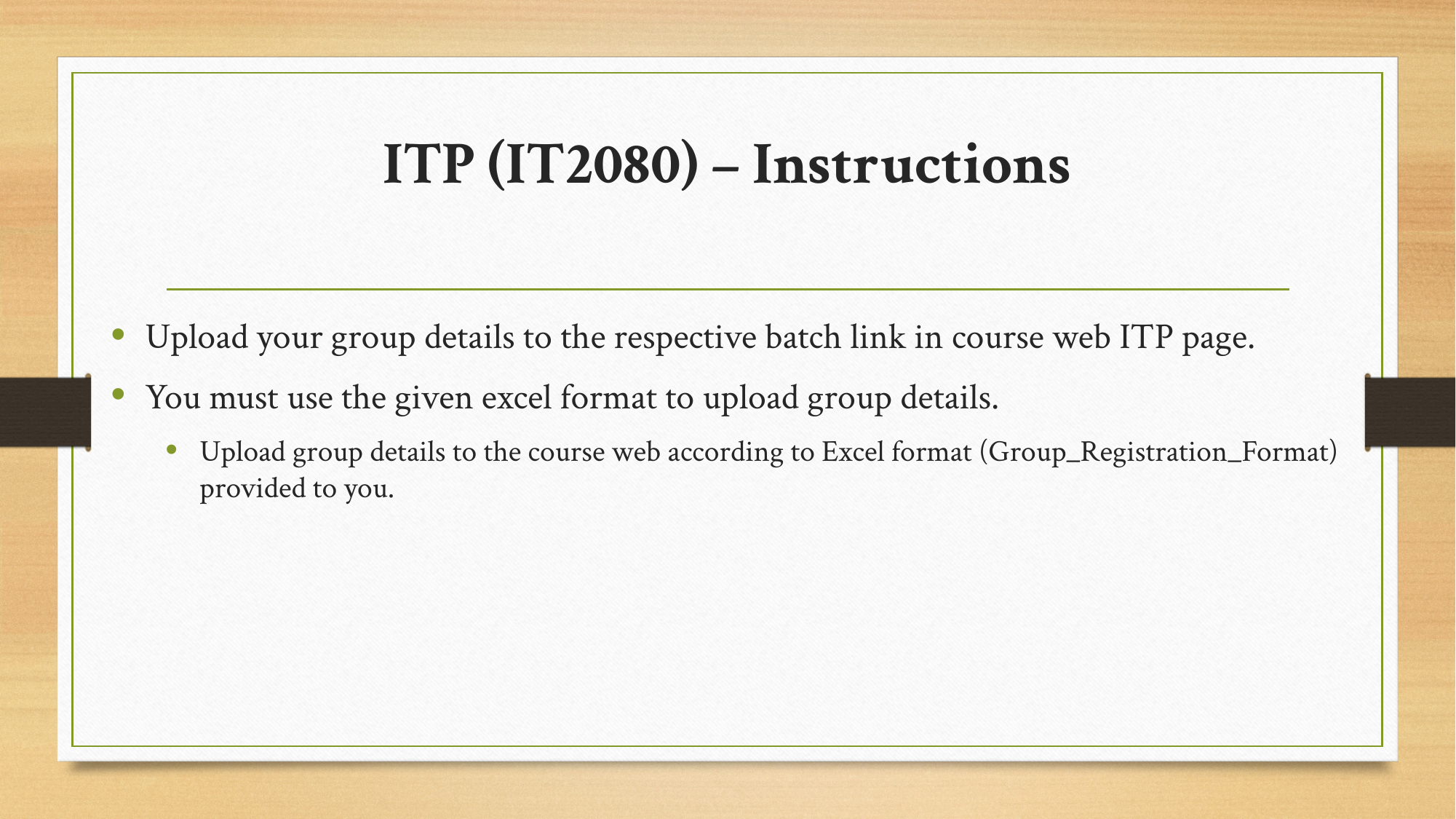

# ITP (IT2080) – Instructions
Upload your group details to the respective batch link in course web ITP page.
You must use the given excel format to upload group details.
Upload group details to the course web according to Excel format (Group_Registration_Format) provided to you.